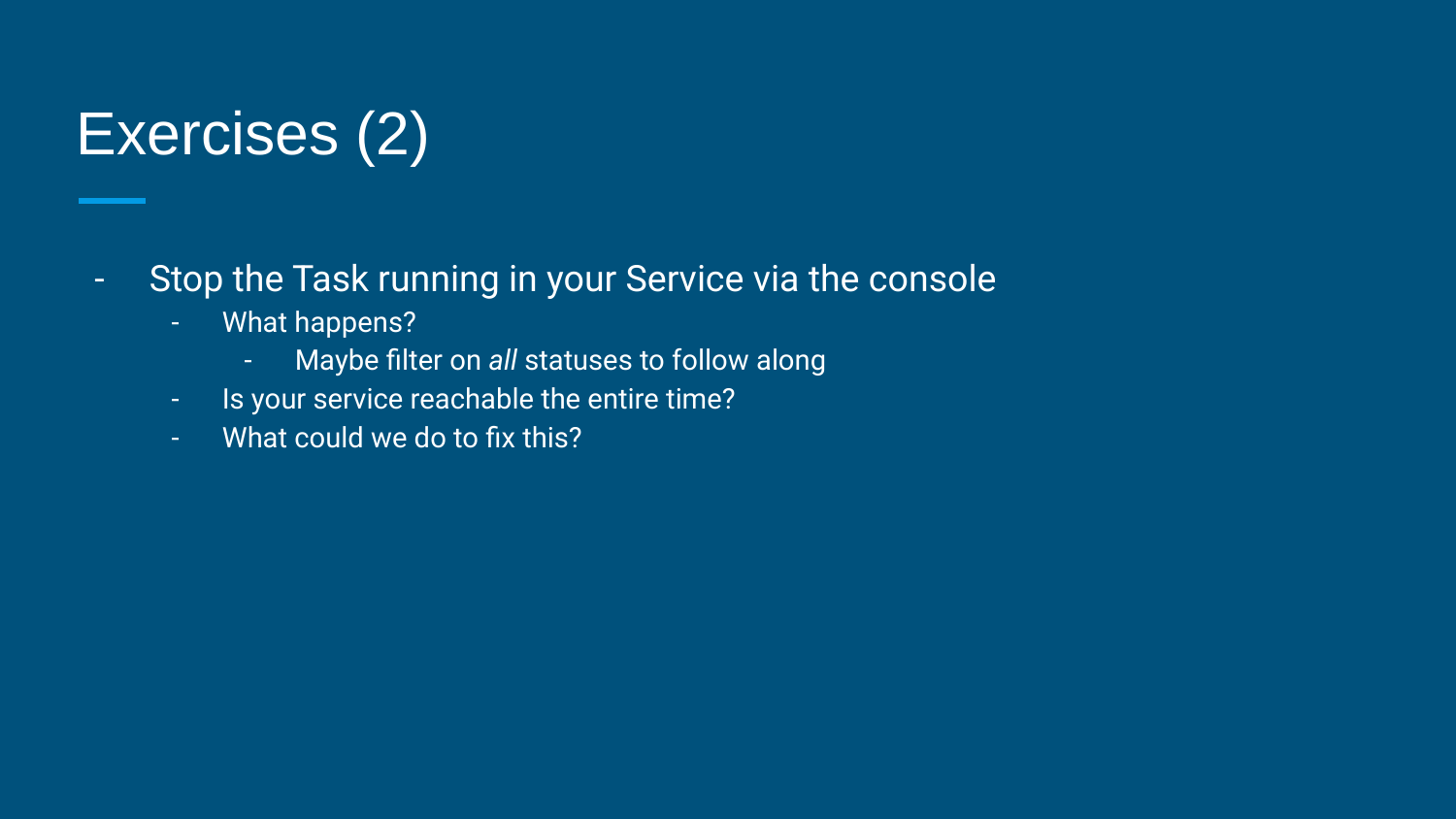

# Exercises (2)
Stop the Task running in your Service via the console
What happens?
Maybe filter on all statuses to follow along
Is your service reachable the entire time?
What could we do to fix this?